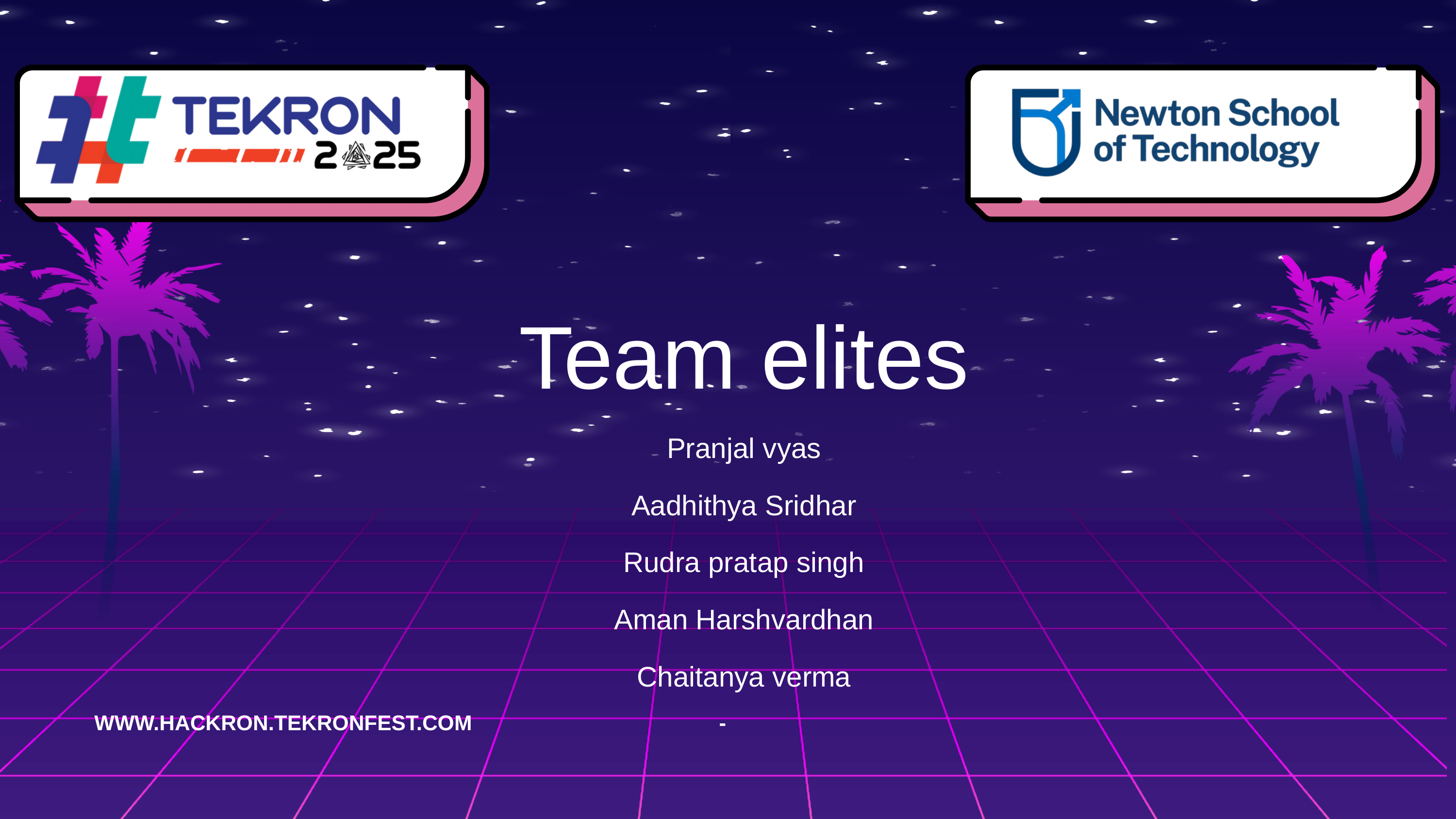

Team elites
Pranjal vyas
Aadhithya Sridhar
Rudra pratap singh
Aman Harshvardhan
Chaitanya verma

WWW.HACKRON.TEKRONFEST.COM
-